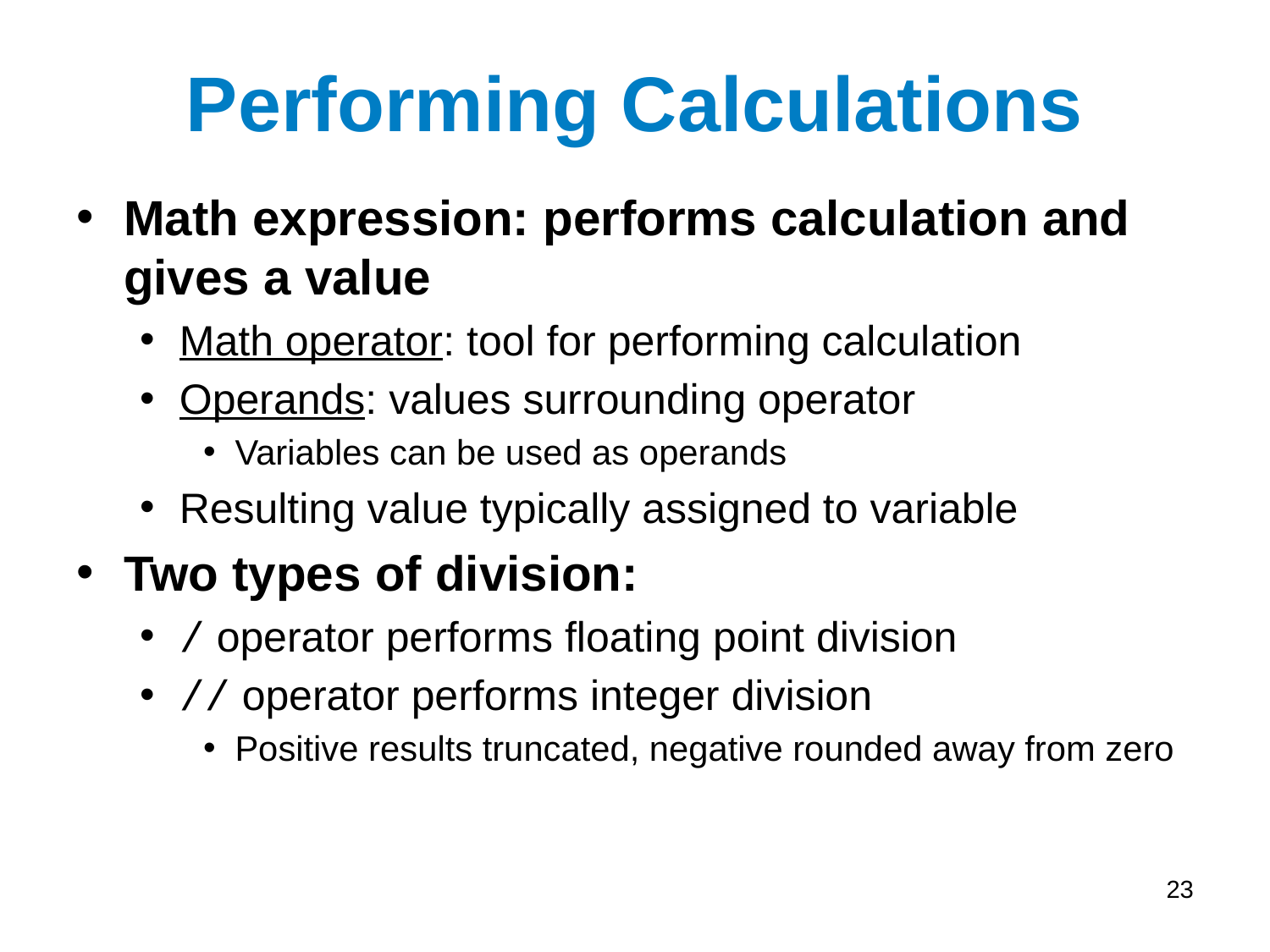

# Performing Calculations
Math expression: performs calculation and gives a value
Math operator: tool for performing calculation
Operands: values surrounding operator
Variables can be used as operands
Resulting value typically assigned to variable
Two types of division:
/ operator performs floating point division
// operator performs integer division
Positive results truncated, negative rounded away from zero
23